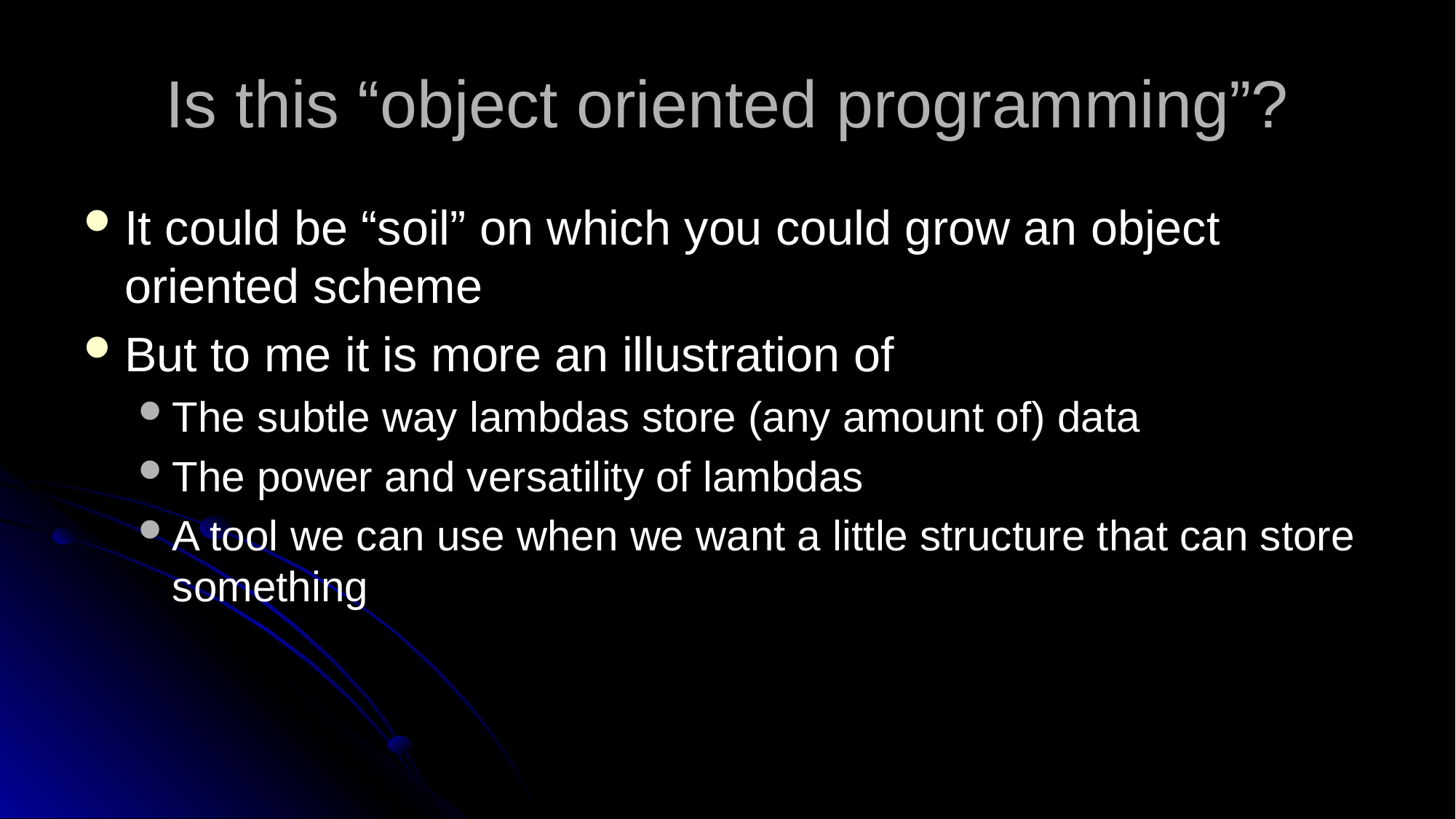

# Is this “object oriented programming”?
It could be “soil” on which you could grow an object oriented scheme
But to me it is more an illustration of
The subtle way lambdas store (any amount of) data
The power and versatility of lambdas
A tool we can use when we want a little structure that can store something